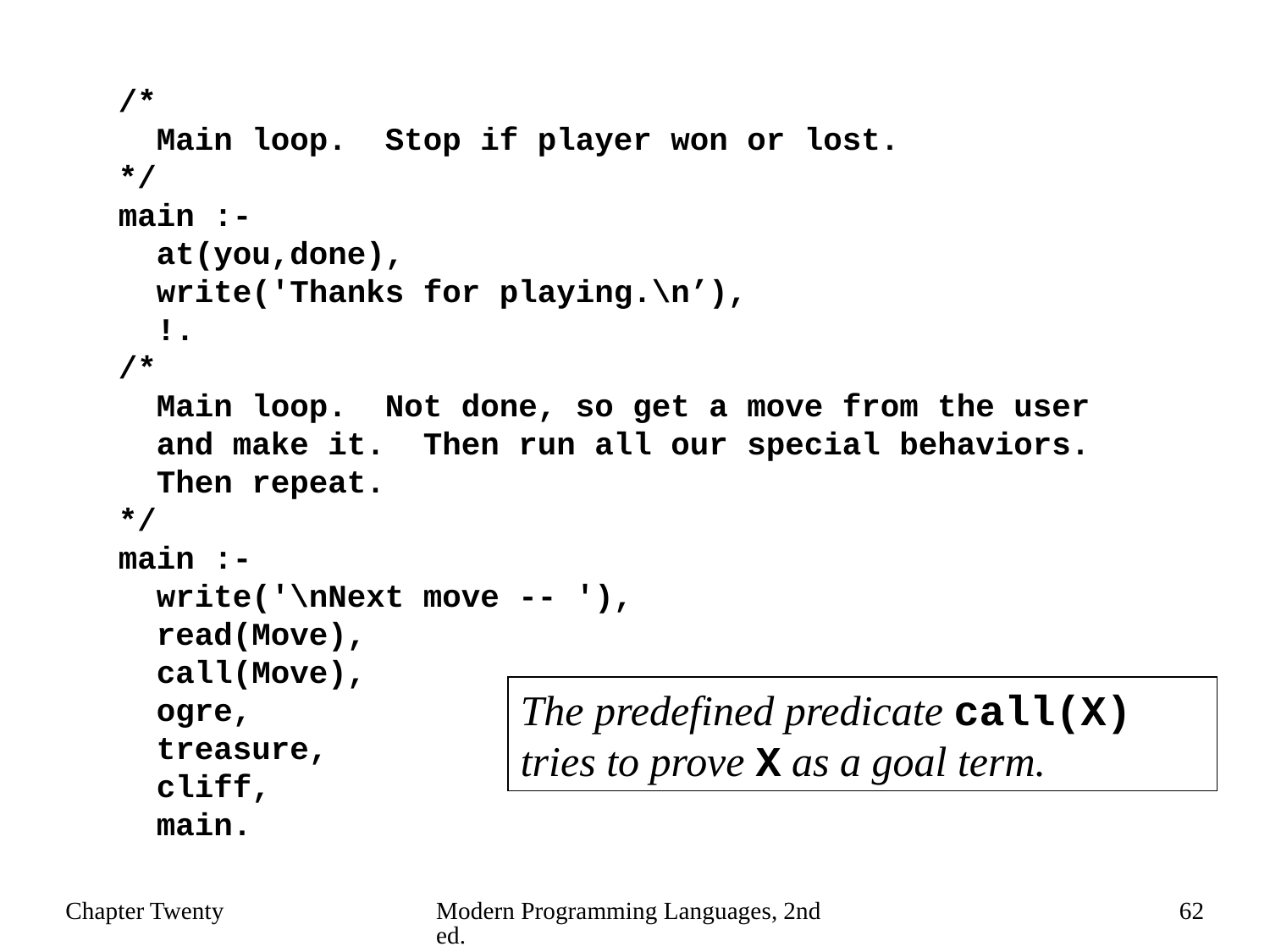

/*
  Main loop.  Stop if player won or lost.
*/
main :-
  at(you,done),
  write('Thanks for playing.\n’),
  !.
/*
  Main loop.  Not done, so get a move from the user
  and make it.  Then run all our special behaviors.
  Then repeat.
*/
main :-
  write('\nNext move -- '),
  read(Move),
  call(Move),
  ogre,
  treasure,
  cliff,
  main.
The predefined predicate call(X) tries to prove X as a goal term.
Chapter Twenty
Modern Programming Languages, 2nd ed.
62